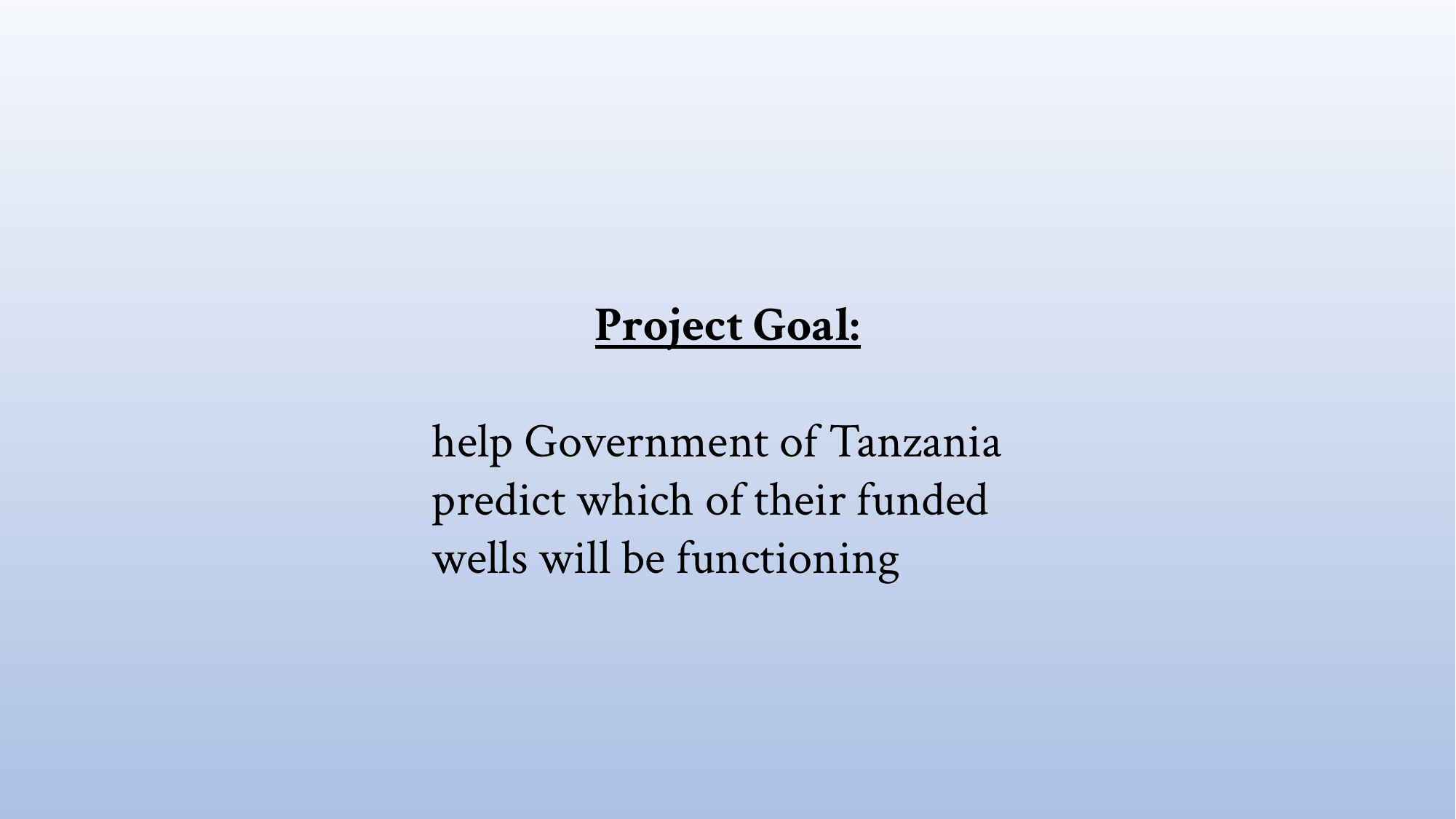

Project Goal:

help Government of Tanzania predict which of their funded wells will be functioning